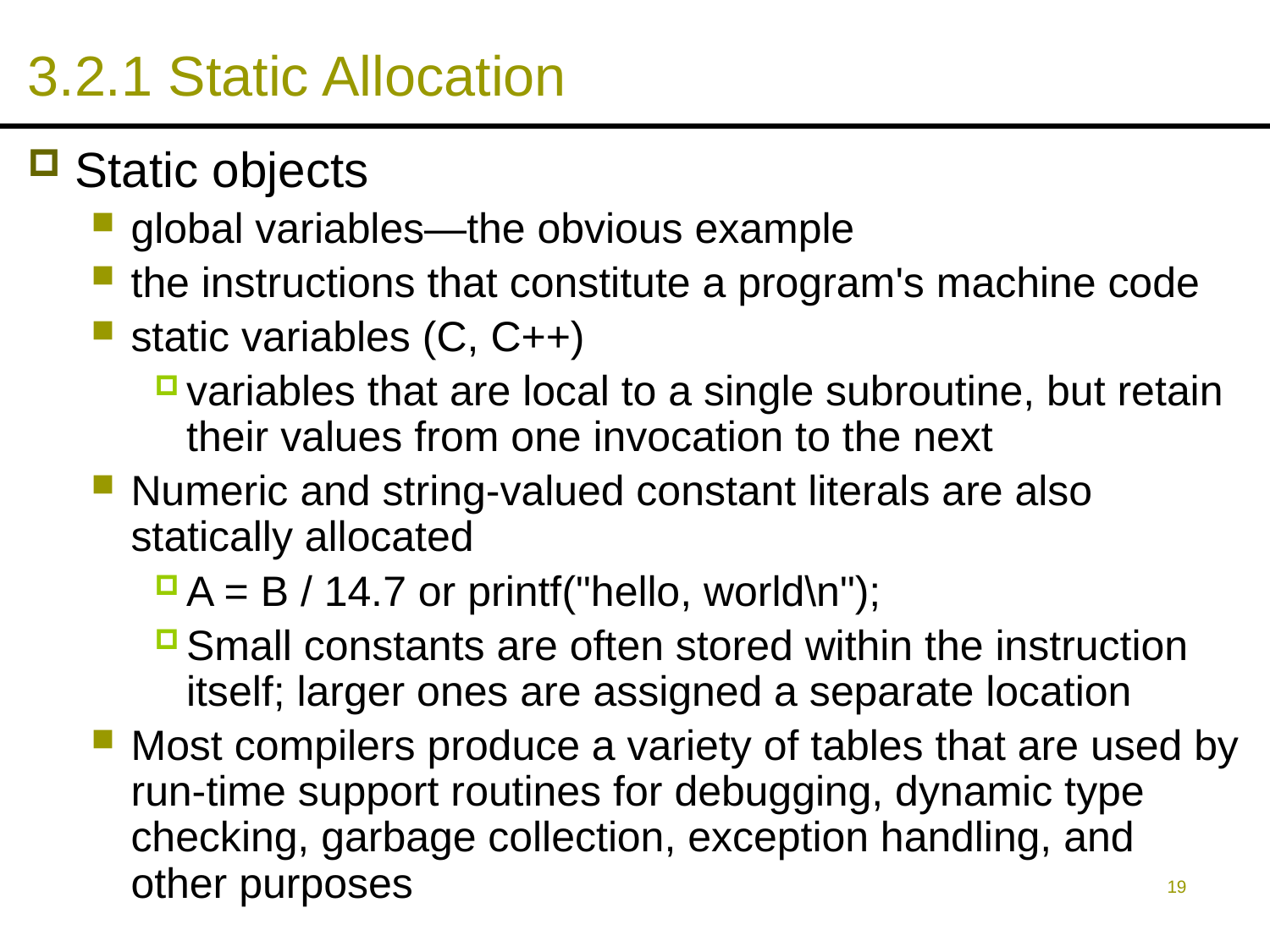

# 3.2.1 Static Allocation
Static objects
global variables—the obvious example
the instructions that constitute a program's machine code
static variables (C, C++)
variables that are local to a single subroutine, but retain their values from one invocation to the next
Numeric and string-valued constant literals are also statically allocated
A = B / 14.7 or printf("hello, world\n");
Small constants are often stored within the instruction itself; larger ones are assigned a separate location
Most compilers produce a variety of tables that are used by run-time support routines for debugging, dynamic type checking, garbage collection, exception handling, and other purposes

19